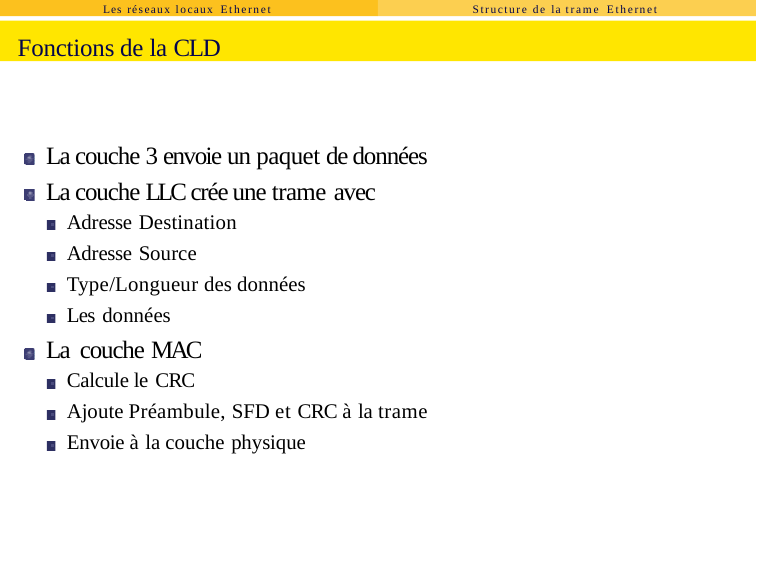

Les réseaux locaux Ethernet
Structure de la trame Ethernet
Fonctions de la CLD
La couche 3 envoie un paquet de données  La couche LLC crée une trame avec
Adresse Destination
Adresse Source
Type/Longueur des données  Les données
La  couche MAC
Calcule le CRC
Ajoute Préambule, SFD et CRC à la trame  Envoie à la couche physique